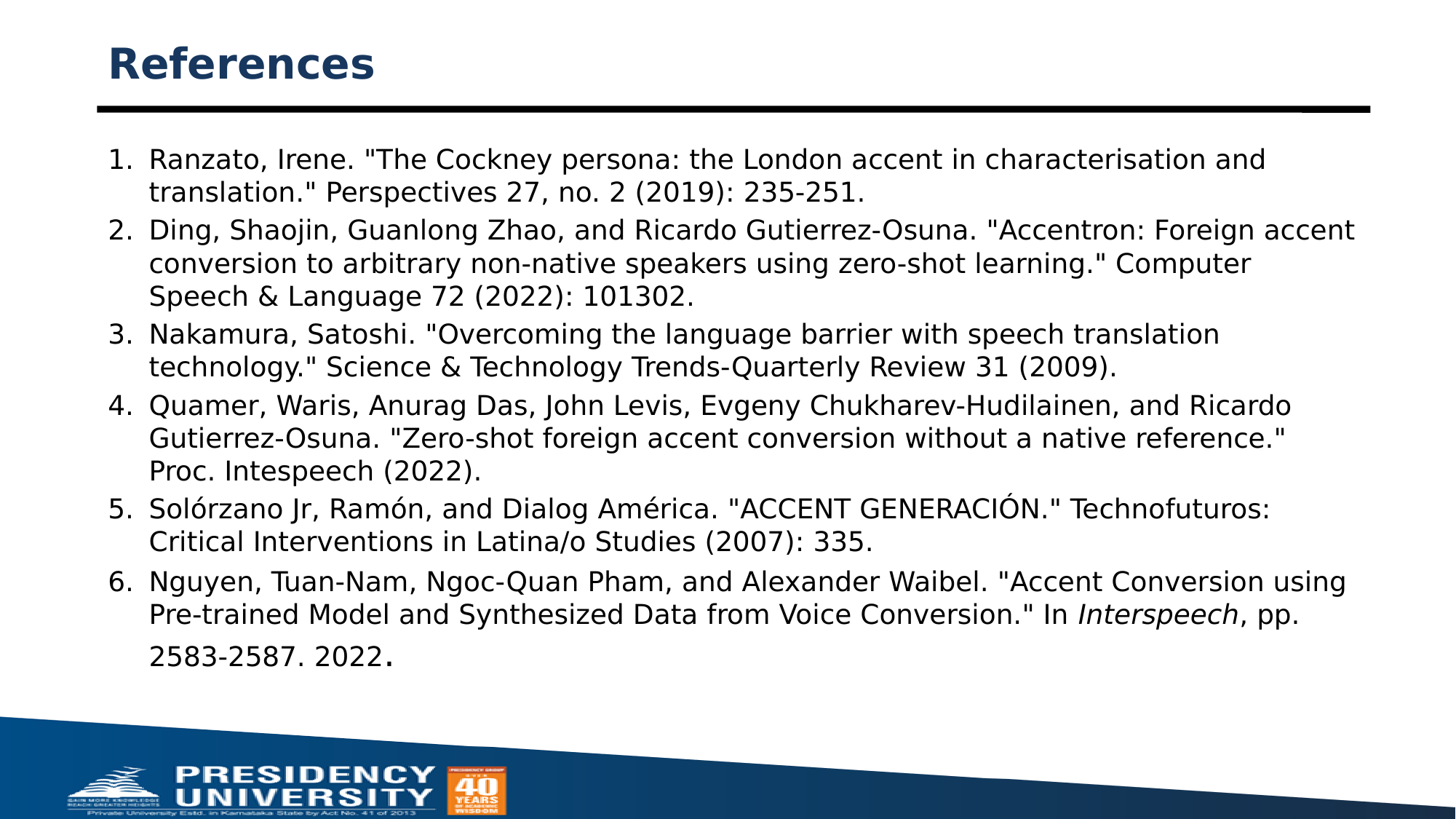

# References
Ranzato, Irene. "The Cockney persona: the London accent in characterisation and translation." Perspectives 27, no. 2 (2019): 235-251.
Ding, Shaojin, Guanlong Zhao, and Ricardo Gutierrez-Osuna. "Accentron: Foreign accent conversion to arbitrary non-native speakers using zero-shot learning." Computer Speech & Language 72 (2022): 101302.
Nakamura, Satoshi. "Overcoming the language barrier with speech translation technology." Science & Technology Trends-Quarterly Review 31 (2009).
Quamer, Waris, Anurag Das, John Levis, Evgeny Chukharev-Hudilainen, and Ricardo Gutierrez-Osuna. "Zero-shot foreign accent conversion without a native reference." Proc. Intespeech (2022).
Solórzano Jr, Ramón, and Dialog América. "ACCENT GENERACIÓN." Technofuturos: Critical Interventions in Latina/o Studies (2007): 335.
Nguyen, Tuan-Nam, Ngoc-Quan Pham, and Alexander Waibel. "Accent Conversion using Pre-trained Model and Synthesized Data from Voice Conversion." In Interspeech, pp. 2583-2587. 2022.